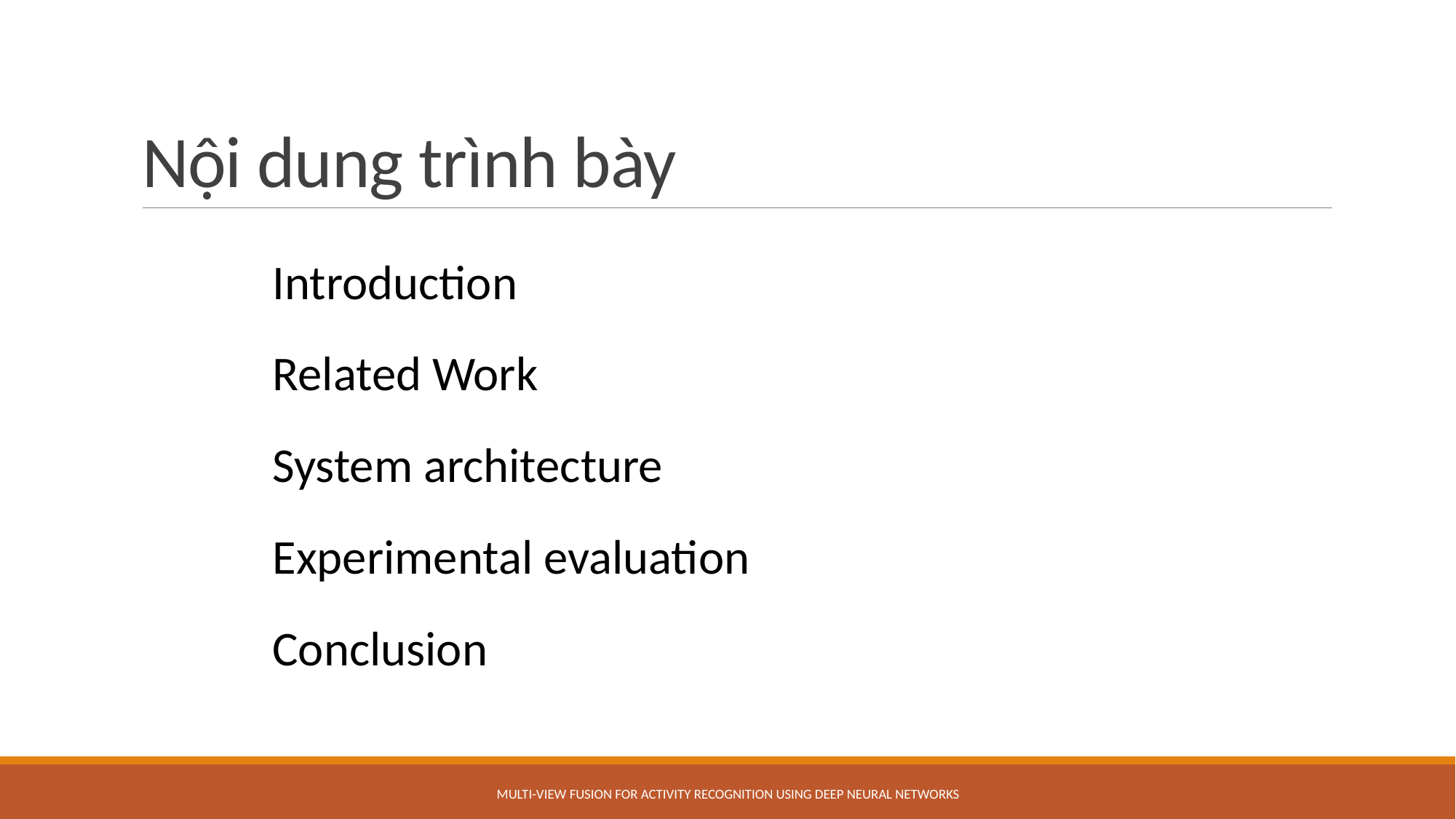

# Nội dung trình bày
	Introduction
	Related Work
	System architecture
	Experimental evaluation
	Conclusion
Multi-view fusion for activity recognition using deep neural networks